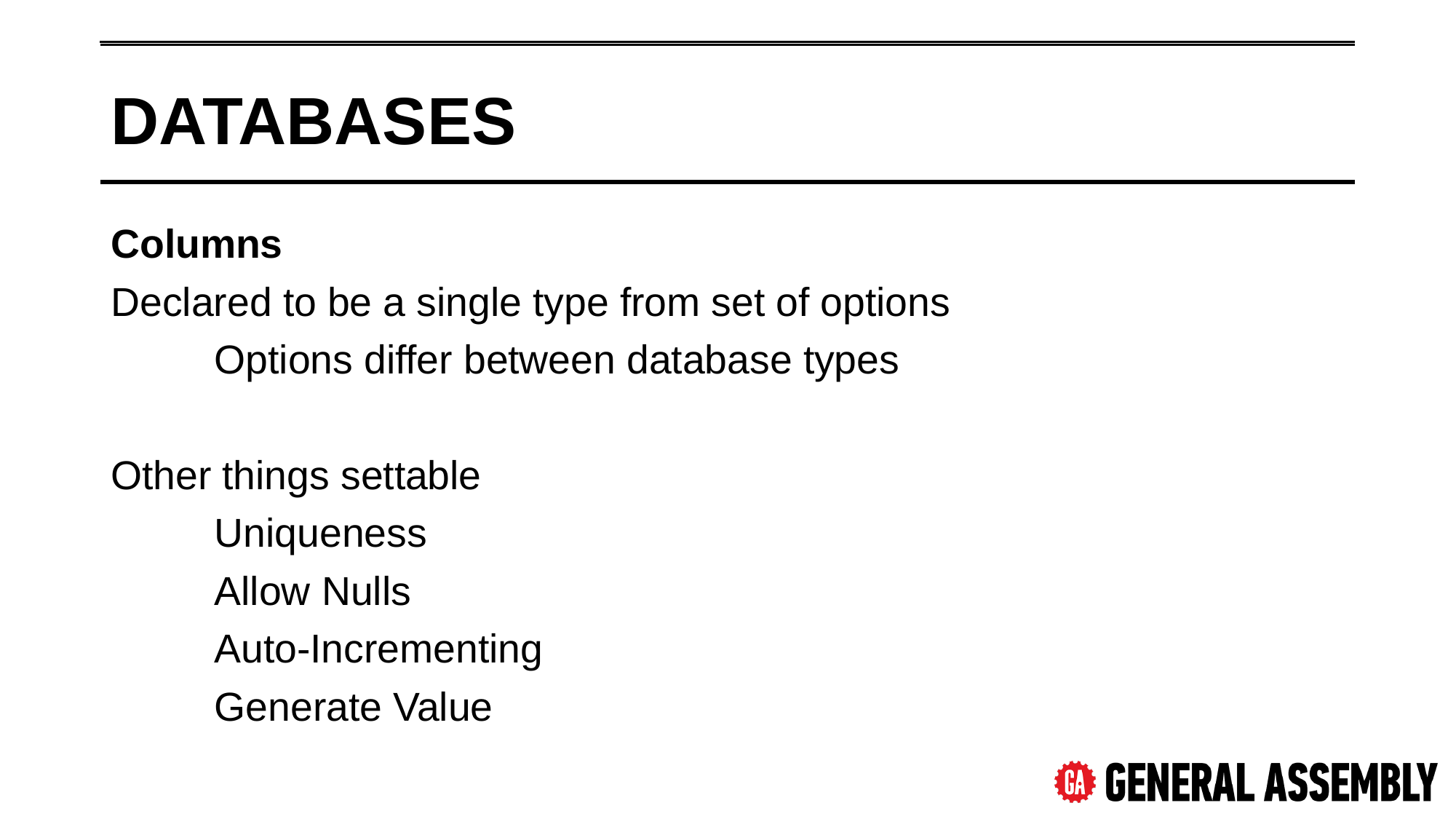

# Databases
Columns
Declared to be a single type from set of options
	Options differ between database types

Other things settable
	Uniqueness
	Allow Nulls
	Auto-Incrementing
	Generate Value